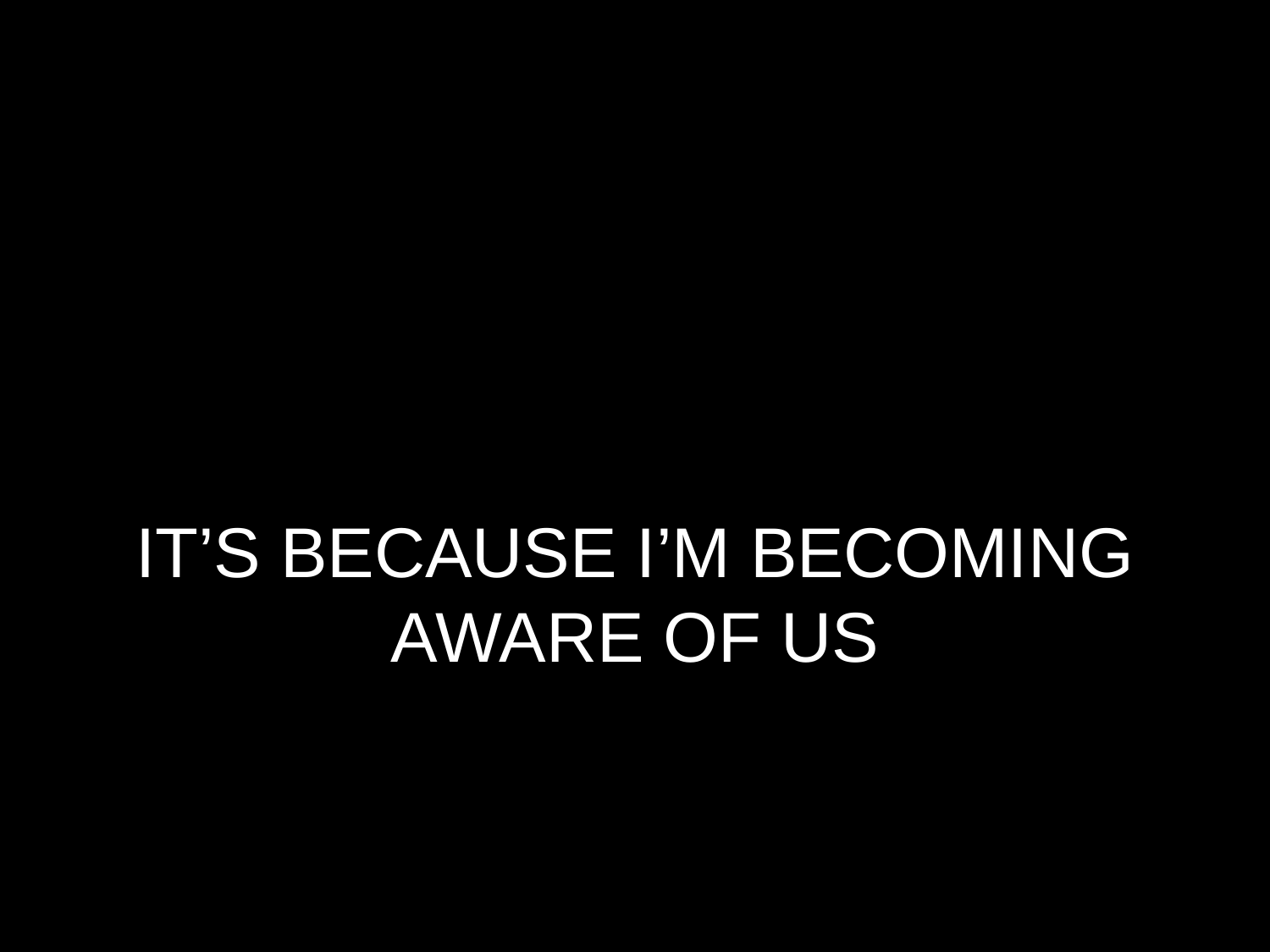

# IT’S BECAUSE I’M BECOMING AWARE OF US